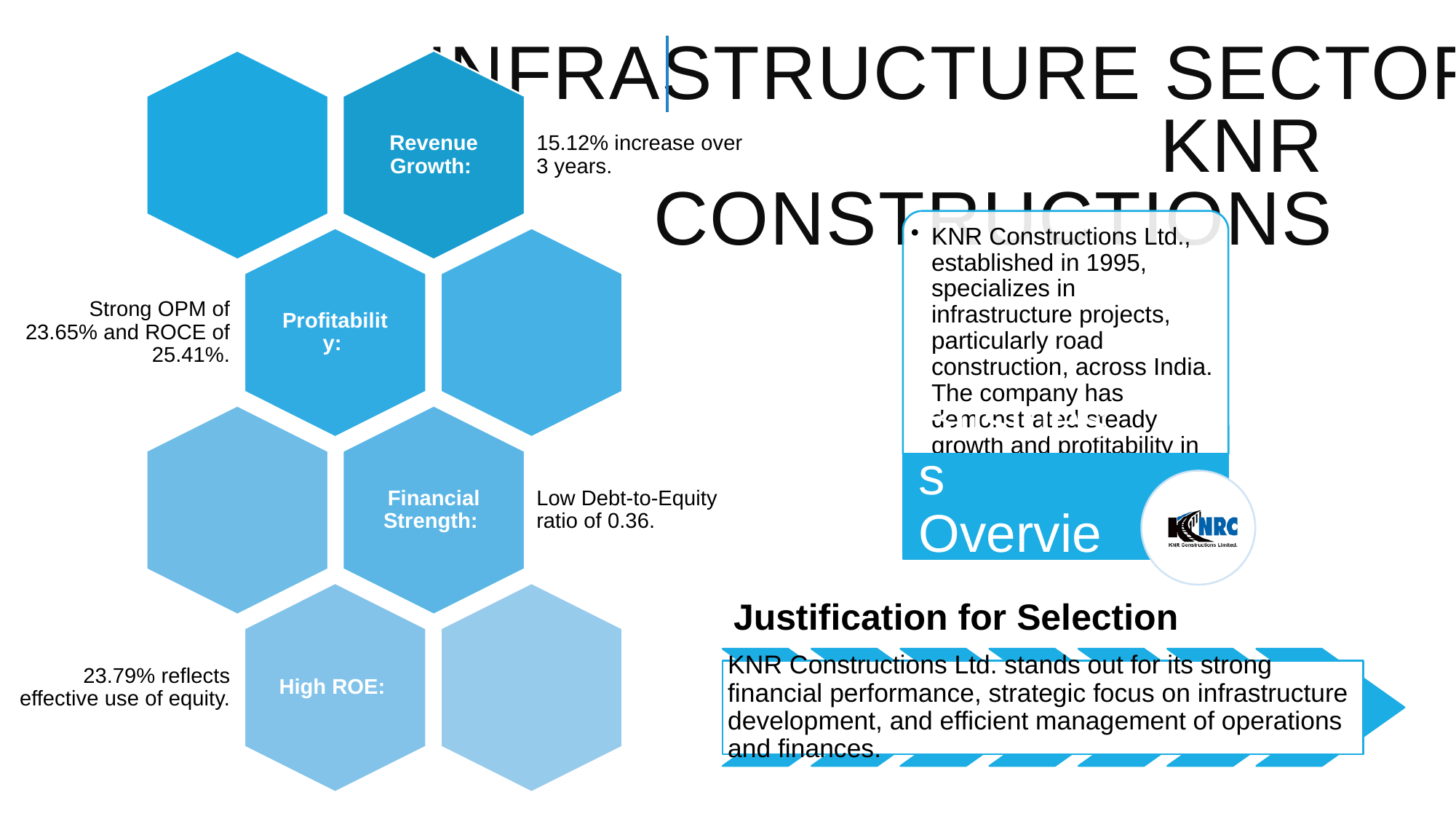

INFRASTRUCTURE SECTOR -
                      KNR CONSTRUCTIONS
Revenue Growth:
15.12% increase over 3 years.

Profitability:
Strong OPM of 23.65% and ROCE of 25.41%.

Financial Strength:
Low Debt-to-Equity ratio of 0.36.

High ROE:
23.79% reflects effective use of equity.

KNR Constructions Ltd., established in 1995, specializes in infrastructure projects, particularly road construction, across India. The company has demonstrated steady growth and profitability in recent years.
Business Overview
Justification for Selection
KNR Constructions Ltd. stands out for its strong financial performance, strategic focus on infrastructure development, and efficient management of operations and finances.